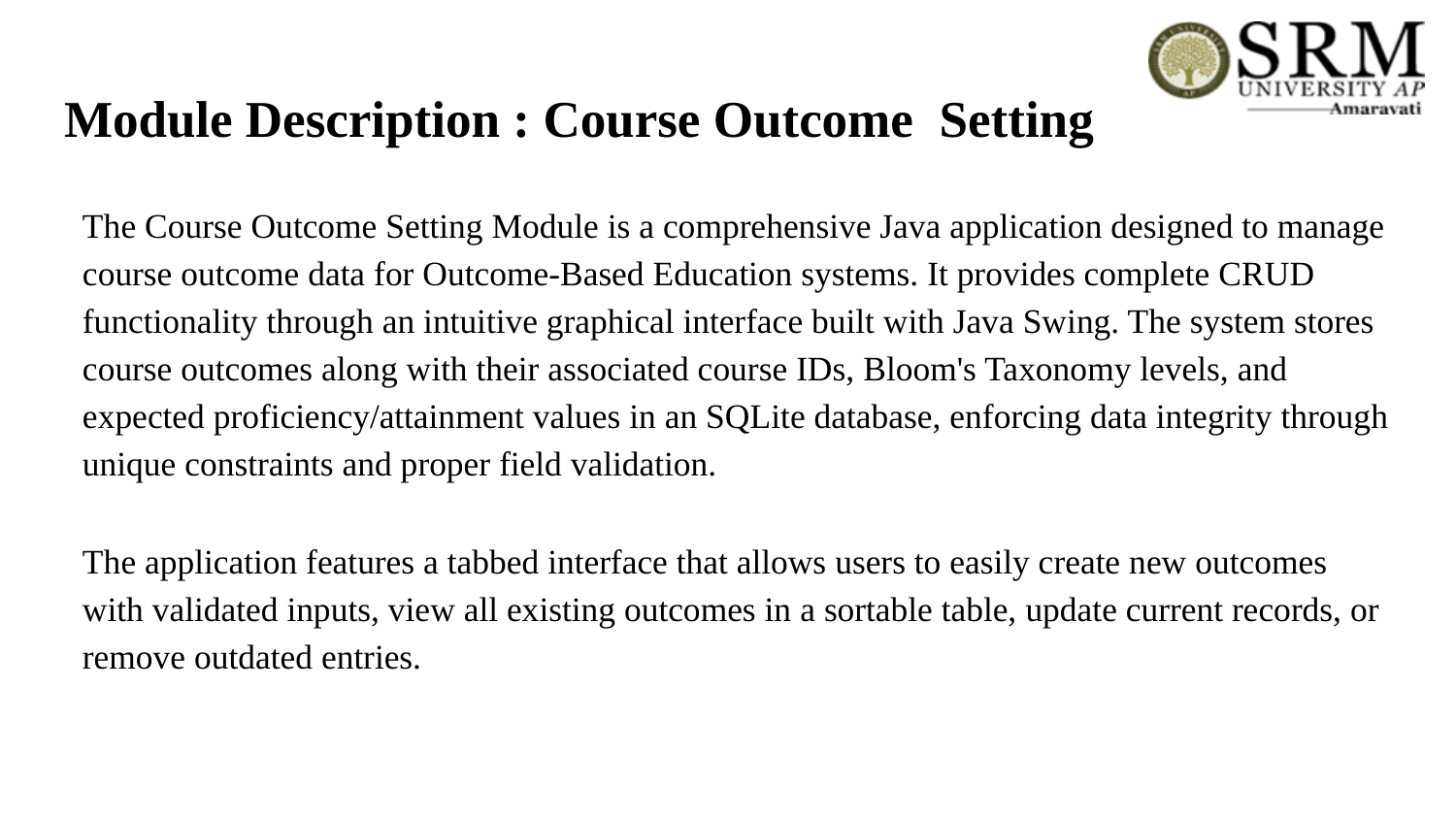

# Module Description : Course Outcome  Setting
The Course Outcome Setting Module is a comprehensive Java application designed to manage course outcome data for Outcome-Based Education systems. It provides complete CRUD functionality through an intuitive graphical interface built with Java Swing. The system stores course outcomes along with their associated course IDs, Bloom's Taxonomy levels, and expected proficiency/attainment values in an SQLite database, enforcing data integrity through unique constraints and proper field validation.

The application features a tabbed interface that allows users to easily create new outcomes with validated inputs, view all existing outcomes in a sortable table, update current records, or remove outdated entries.